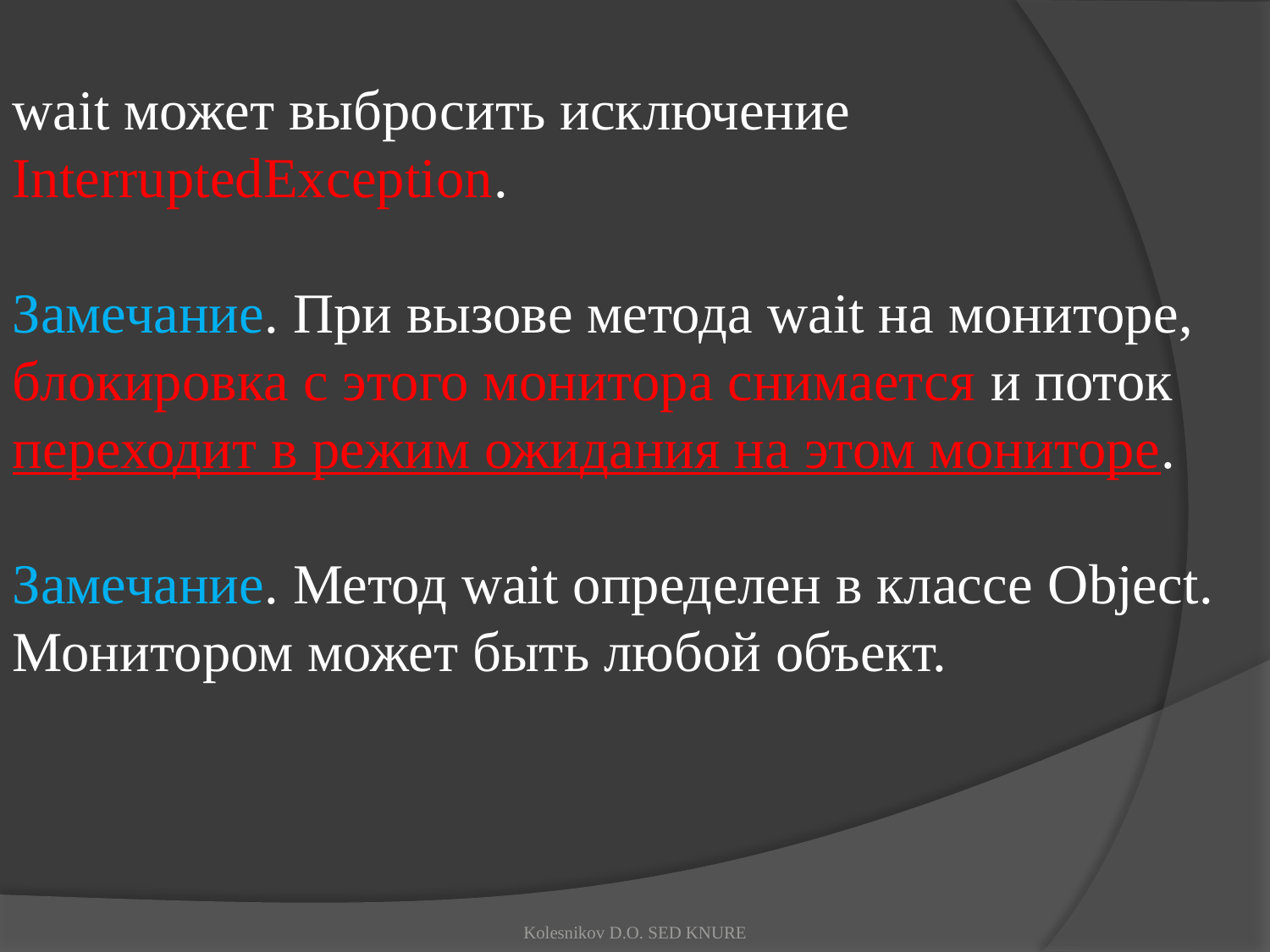

wait может выбросить исключение InterruptedException.

Замечание. При вызове метода wait на мониторе, блокировка с этого монитора снимается и поток переходит в режим ожидания на этом мониторе.

Замечание. Метод wait определен в классе Object. Монитором может быть любой объект.
Kolesnikov D.O. SED KNURE